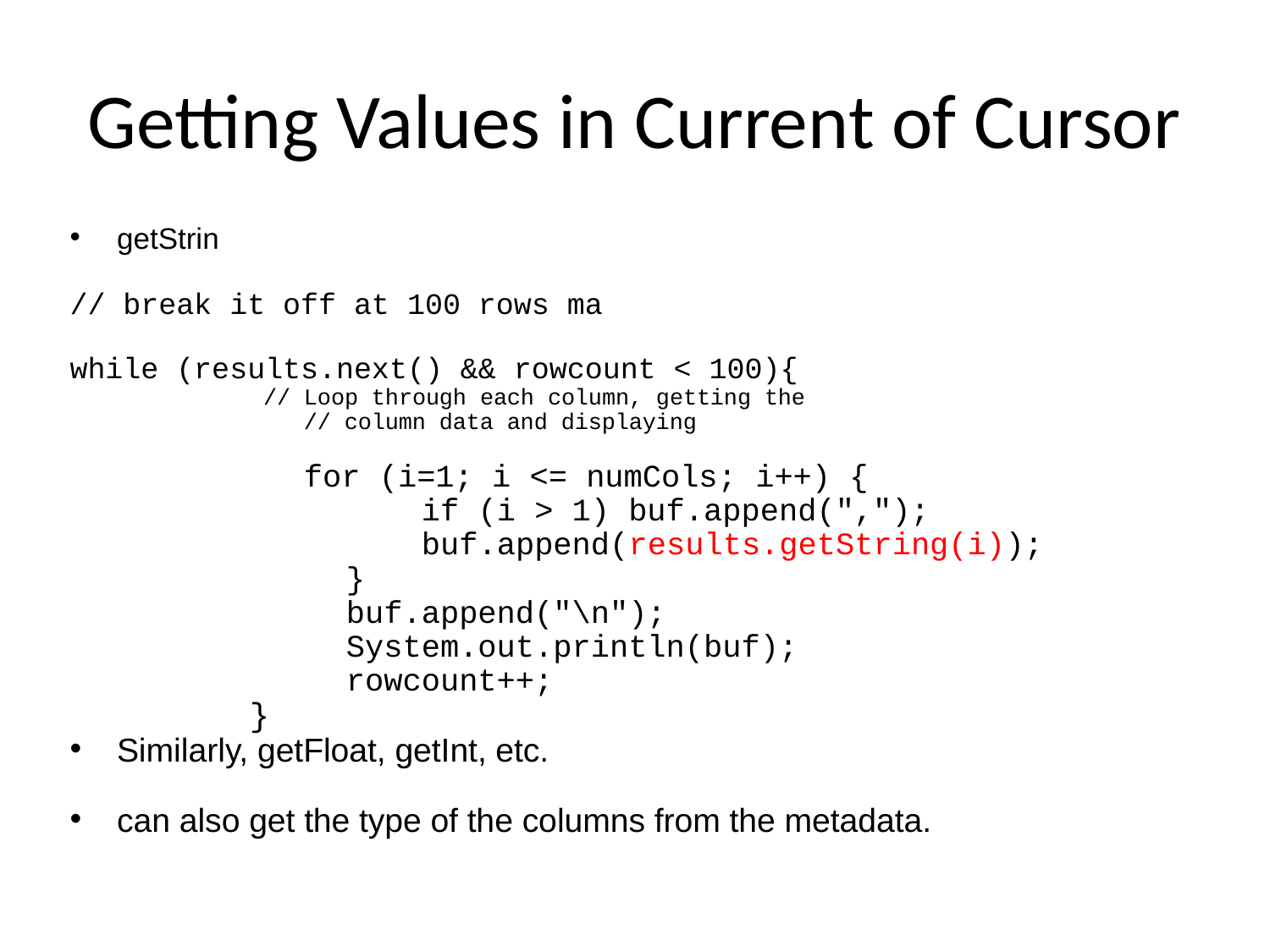

# Getting Values in Current of Cursor
getStrin

// break it off at 100 rows ma

while (results.next() && rowcount < 100){
     // Loop through each column, getting the
        // column data and displaying

        for (i=1; i <= numCols; i++) {
            if (i > 1) buf.append(",");
            buf.append(results.getString(i));
        }
        buf.append("\n");
        System.out.println(buf);
        rowcount++;
    }
Similarly, getFloat, getInt, etc.

can also get the type of the columns from the metadata.